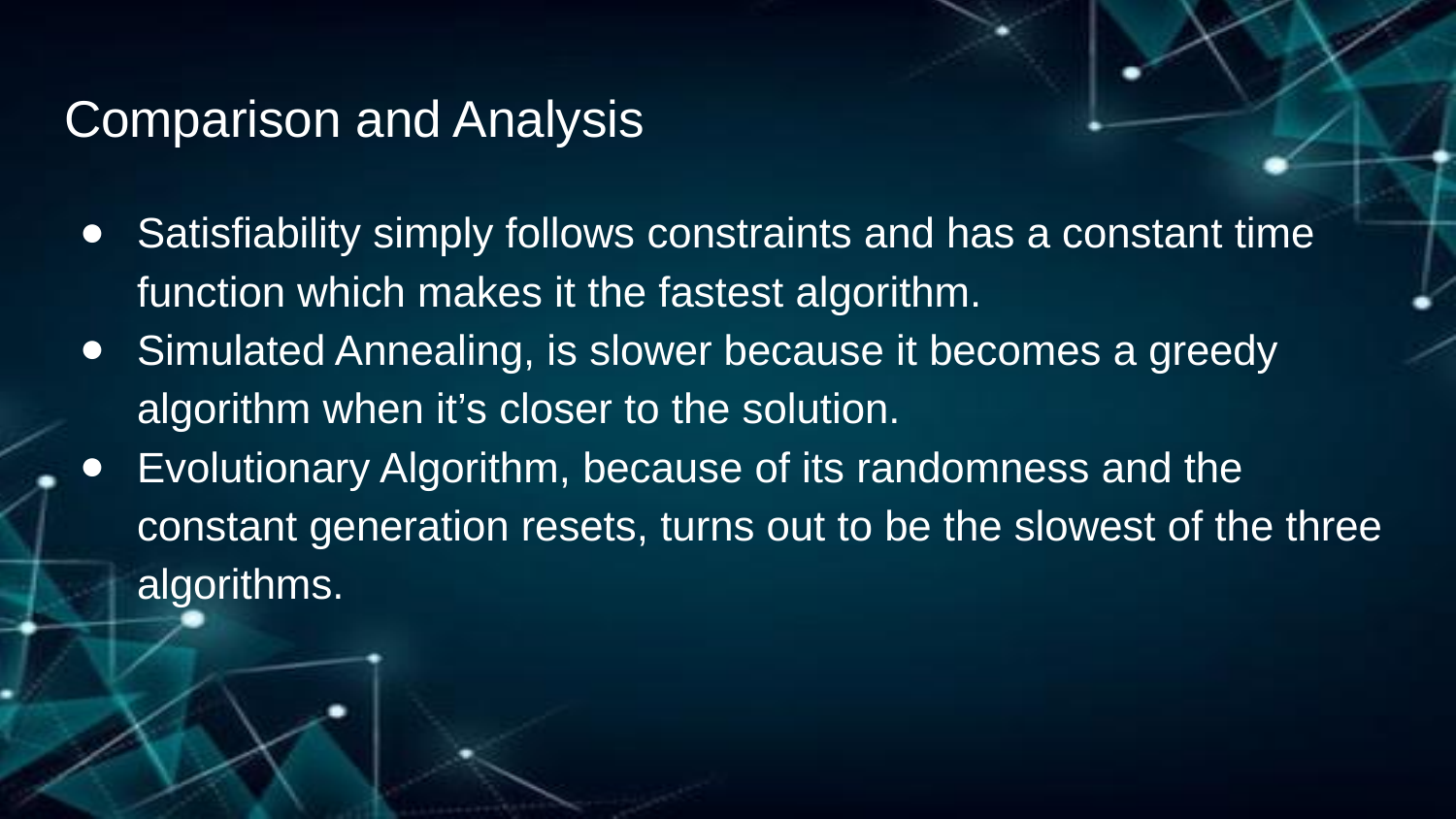

# Comparison and Analysis
Satisfiability simply follows constraints and has a constant time function which makes it the fastest algorithm.
Simulated Annealing, is slower because it becomes a greedy algorithm when it’s closer to the solution.
Evolutionary Algorithm, because of its randomness and the constant generation resets, turns out to be the slowest of the three algorithms.